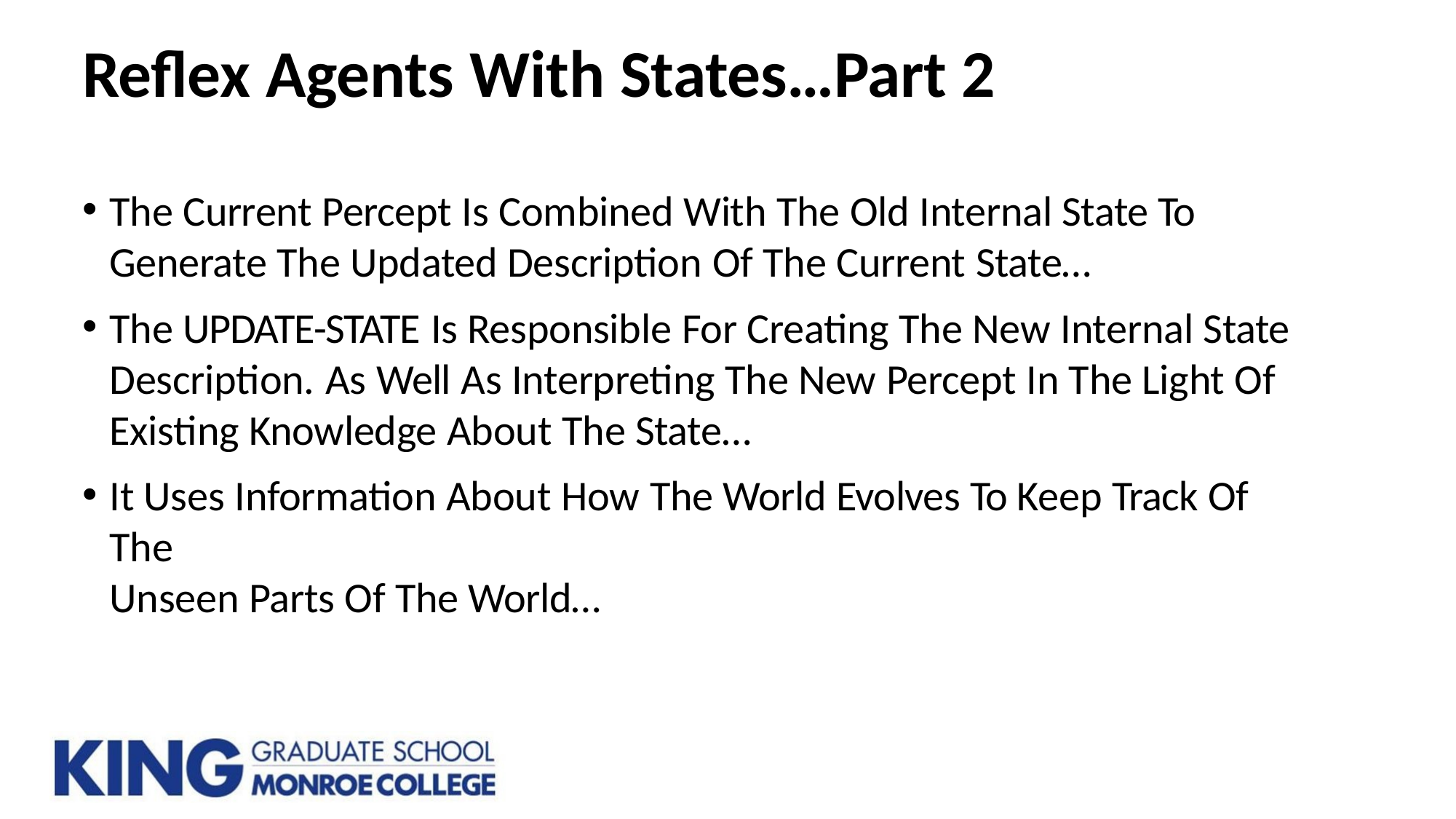

# Reflex Agents With States…Part 2
The Current Percept Is Combined With The Old Internal State To
Generate The Updated Description Of The Current State…
The UPDATE-STATE Is Responsible For Creating The New Internal State  Description. As Well As Interpreting The New Percept In The Light Of  Existing Knowledge About The State…
It Uses Information About How The World Evolves To Keep Track Of The
Unseen Parts Of The World…